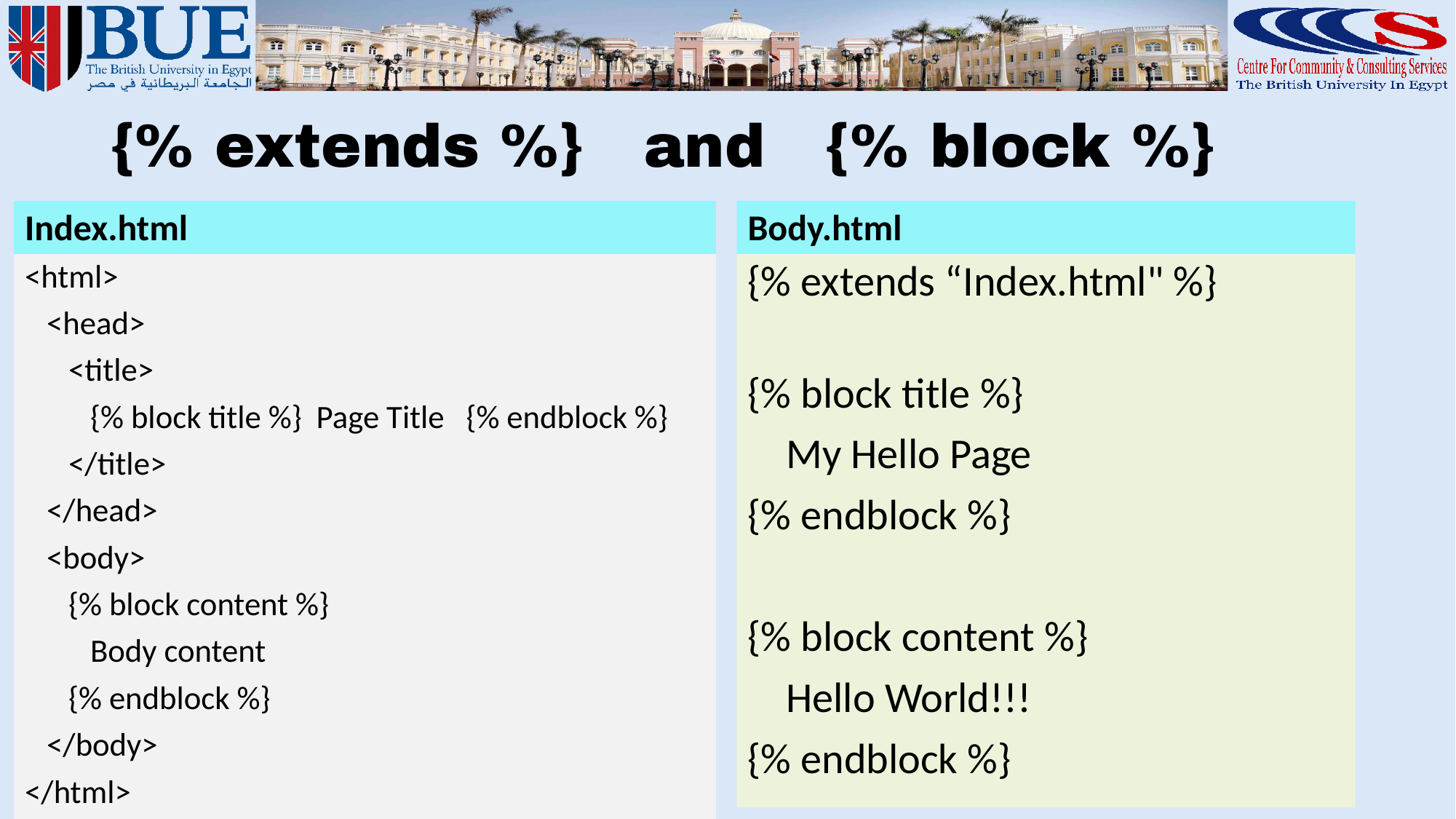

# {% extends %}   and   {% block %}
Index.html
Body.html
<html>
   <head>
      <title>
         {% block title %}  Page Title   {% endblock %}
      </title>
   </head>
   <body>
      {% block content %}
         Body content
      {% endblock %}
   </body>
</html>
{% extends “Index.html" %}
{% block title %}
    My Hello Page
{% endblock %}

{% block content %}
    Hello World!!!
{% endblock %}